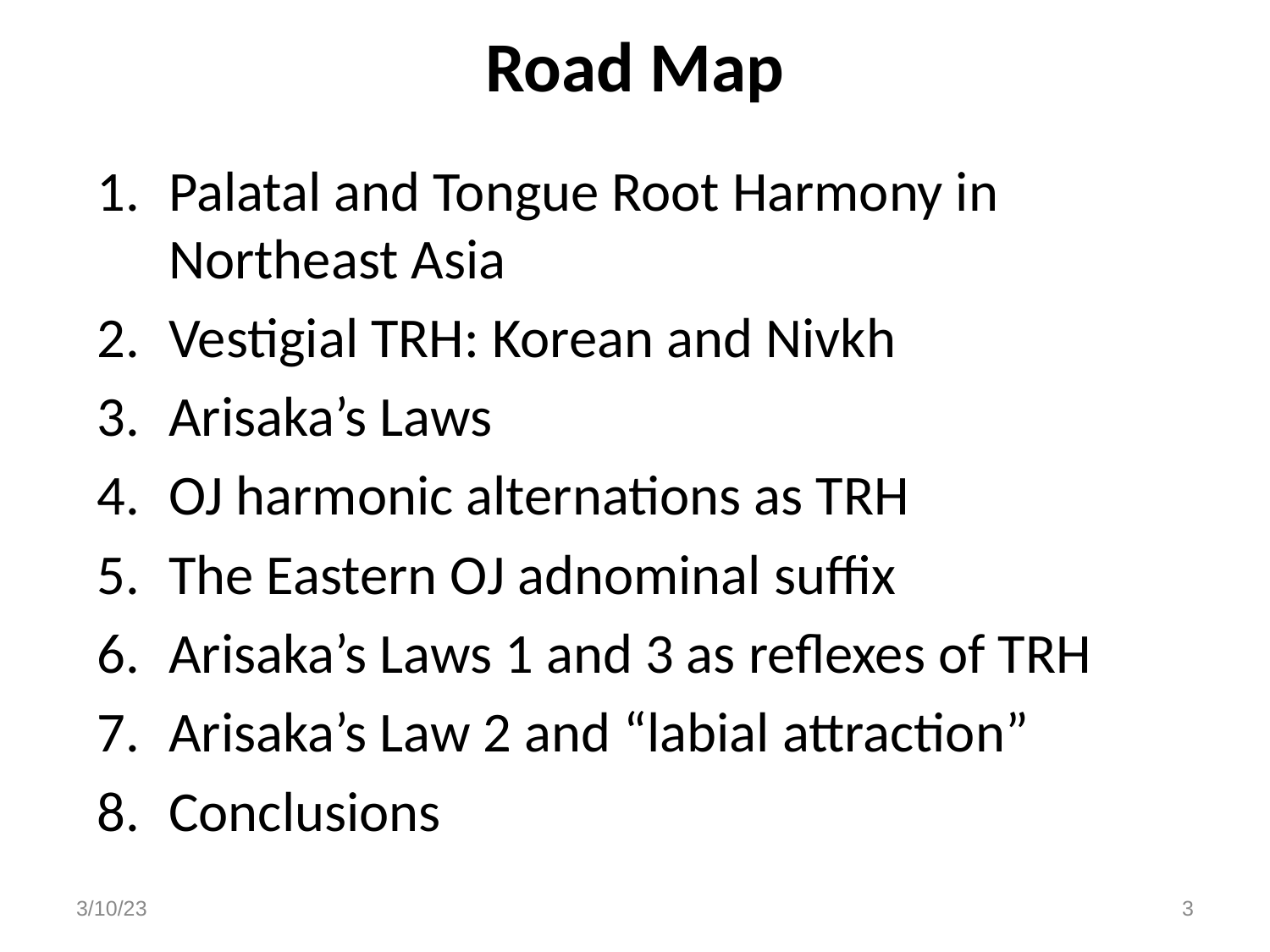

# Road Map
Palatal and Tongue Root Harmony in Northeast Asia
Vestigial TRH: Korean and Nivkh
Arisaka’s Laws
OJ harmonic alternations as TRH
The Eastern OJ adnominal suffix
Arisaka’s Laws 1 and 3 as reflexes of TRH
Arisaka’s Law 2 and “labial attraction”
Conclusions

3/10/23

3